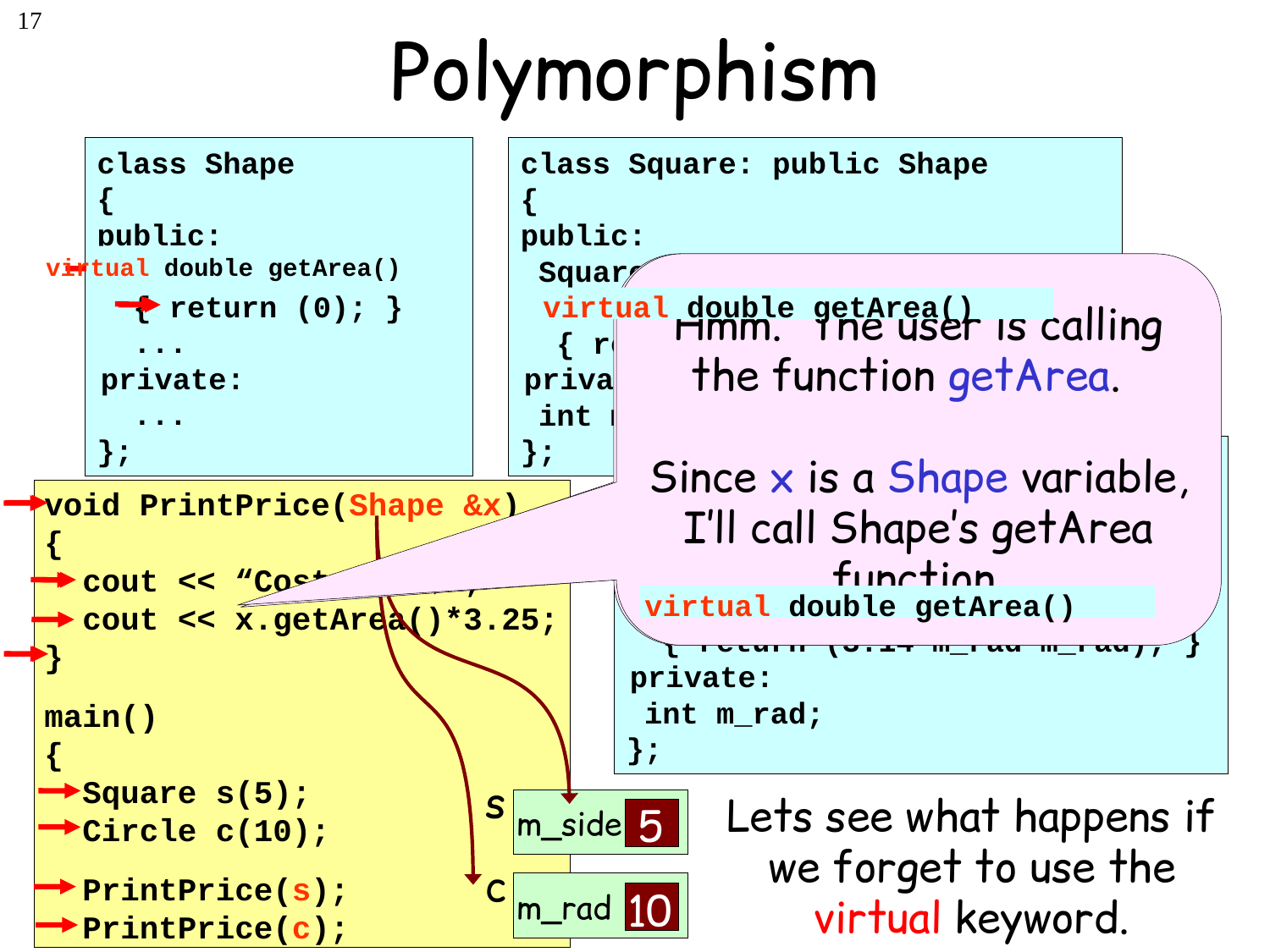

# Polymorphism
17

class Shape
{
public:
  double getArea()
  { return (0); }
  ...
 private:
  ...
};

class Square: public Shape
{
public:
 Square(int side){ m_side=side; }
  double getArea()
  { return (m_side*m_side); }
 private:
 int m_side;
};
virtual double getArea()

Hmm.  The user is calling the function getArea.

Since x is a Shape variable, I’ll call Shape’s getArea function.
Hmm.  The user is calling the function getArea.

Since x is a Shape variable, I’ll call Shape’s getArea function.

virtual double getArea()

class Circle: public Shape
{
public:
 Circle(int rad){ m_rad = rad; }
  double getArea()
  { return (3.14*m_rad*m_rad); }
 private:
 int m_rad;
};

void PrintPrice(Shape &x)
{
  cout << “Cost is: $“;
  cout << x.getArea()*3.25;
}

main()
{
  Square s(5);
  Circle c(10);

  PrintPrice(s);
  PrintPrice(c);

virtual double getArea()

s

m_side

5
Lets see what happens if we forget to use the virtual keyword.

c

m_rad

10